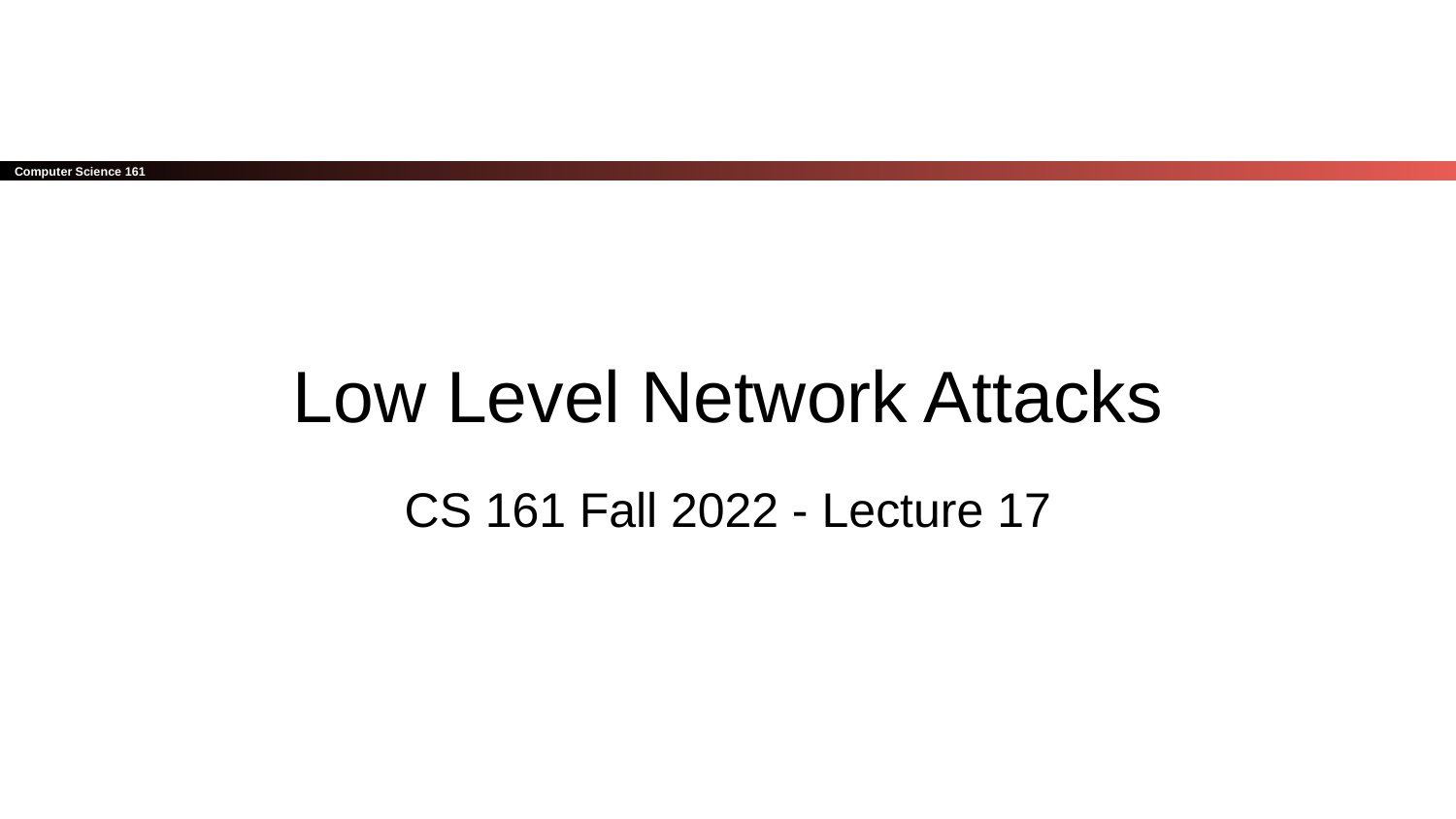

# Low Level Network Attacks
CS 161 Fall 2022 - Lecture 17